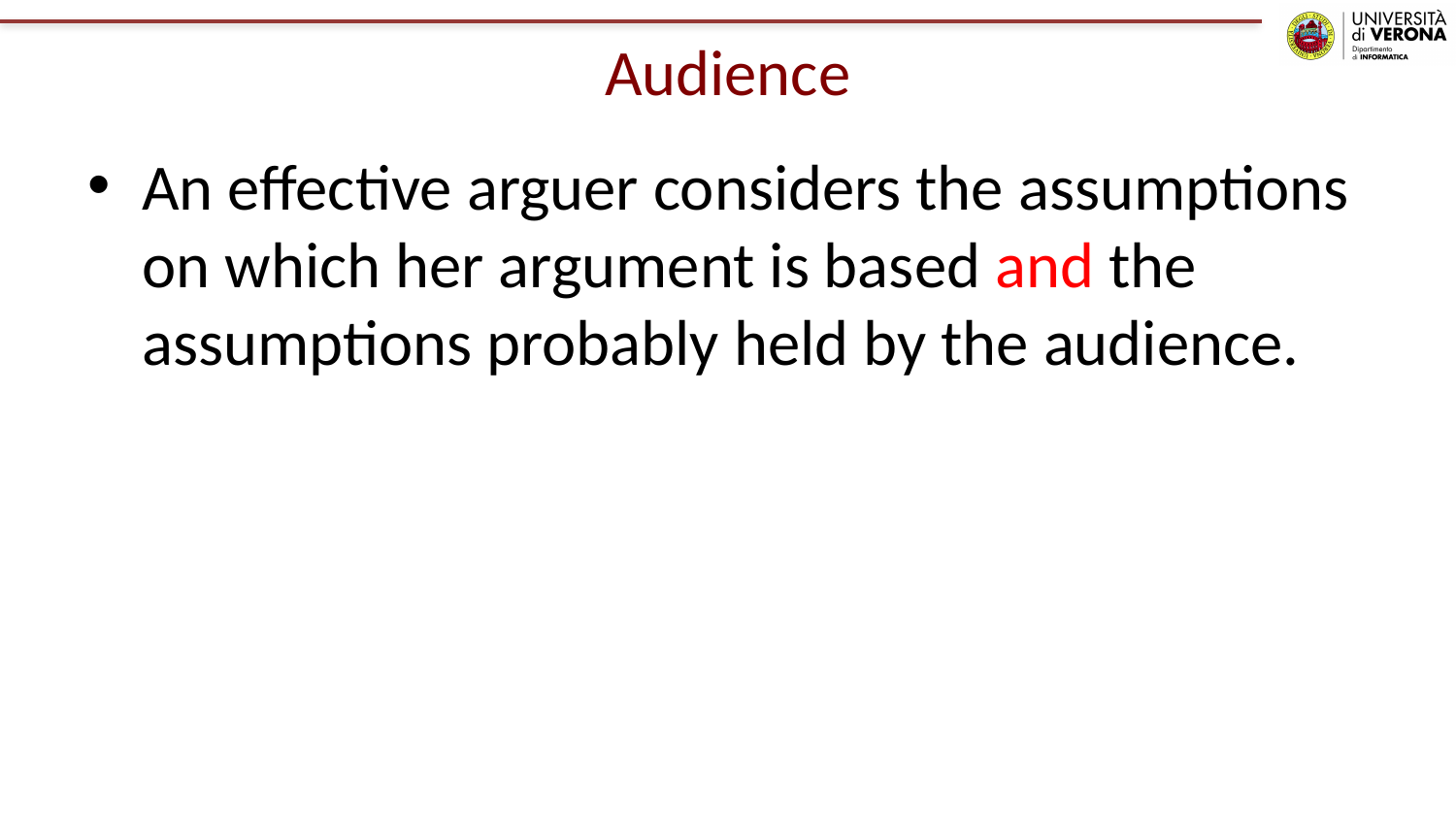

# Audience
An effective arguer considers the assumptions on which her argument is based and the assumptions probably held by the audience.